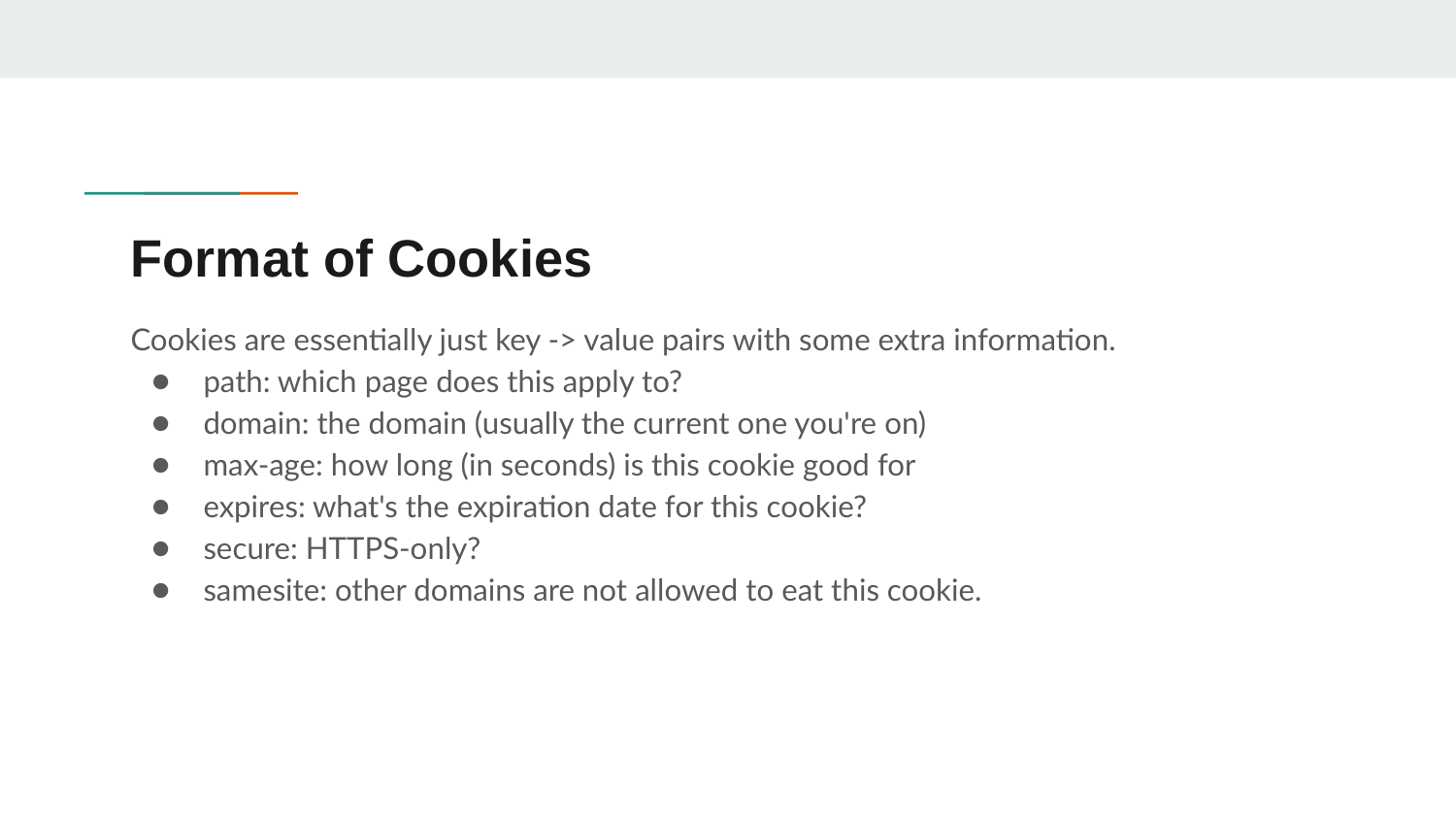

# Format of Cookies
Cookies are essentially just key -> value pairs with some extra information.
path: which page does this apply to?
domain: the domain (usually the current one you're on)
max-age: how long (in seconds) is this cookie good for
expires: what's the expiration date for this cookie?
secure: HTTPS-only?
samesite: other domains are not allowed to eat this cookie.